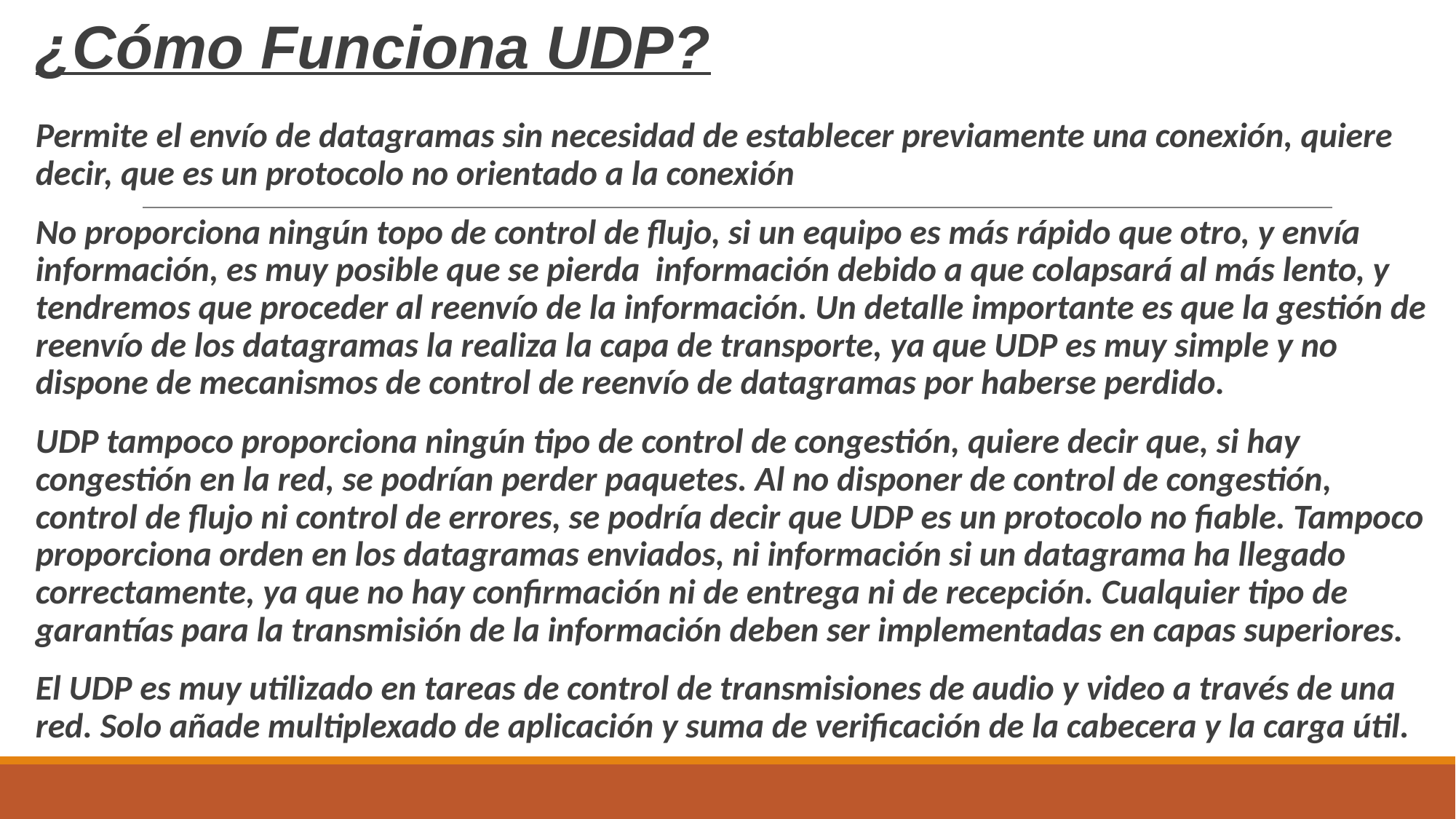

# ¿Cómo Funciona UDP?
Permite el envío de datagramas sin necesidad de establecer previamente una conexión, quiere decir, que es un protocolo no orientado a la conexión
No proporciona ningún topo de control de flujo, si un equipo es más rápido que otro, y envía información, es muy posible que se pierda  información debido a que colapsará al más lento, y tendremos que proceder al reenvío de la información. Un detalle importante es que la gestión de reenvío de los datagramas la realiza la capa de transporte, ya que UDP es muy simple y no dispone de mecanismos de control de reenvío de datagramas por haberse perdido.
UDP tampoco proporciona ningún tipo de control de congestión, quiere decir que, si hay congestión en la red, se podrían perder paquetes. Al no disponer de control de congestión, control de flujo ni control de errores, se podría decir que UDP es un protocolo no fiable. Tampoco proporciona orden en los datagramas enviados, ni información si un datagrama ha llegado correctamente, ya que no hay confirmación ni de entrega ni de recepción. Cualquier tipo de garantías para la transmisión de la información deben ser implementadas en capas superiores.
El UDP es muy utilizado en tareas de control de transmisiones de audio y video a través de una red. Solo añade multiplexado de aplicación y suma de verificación de la cabecera y la carga útil.